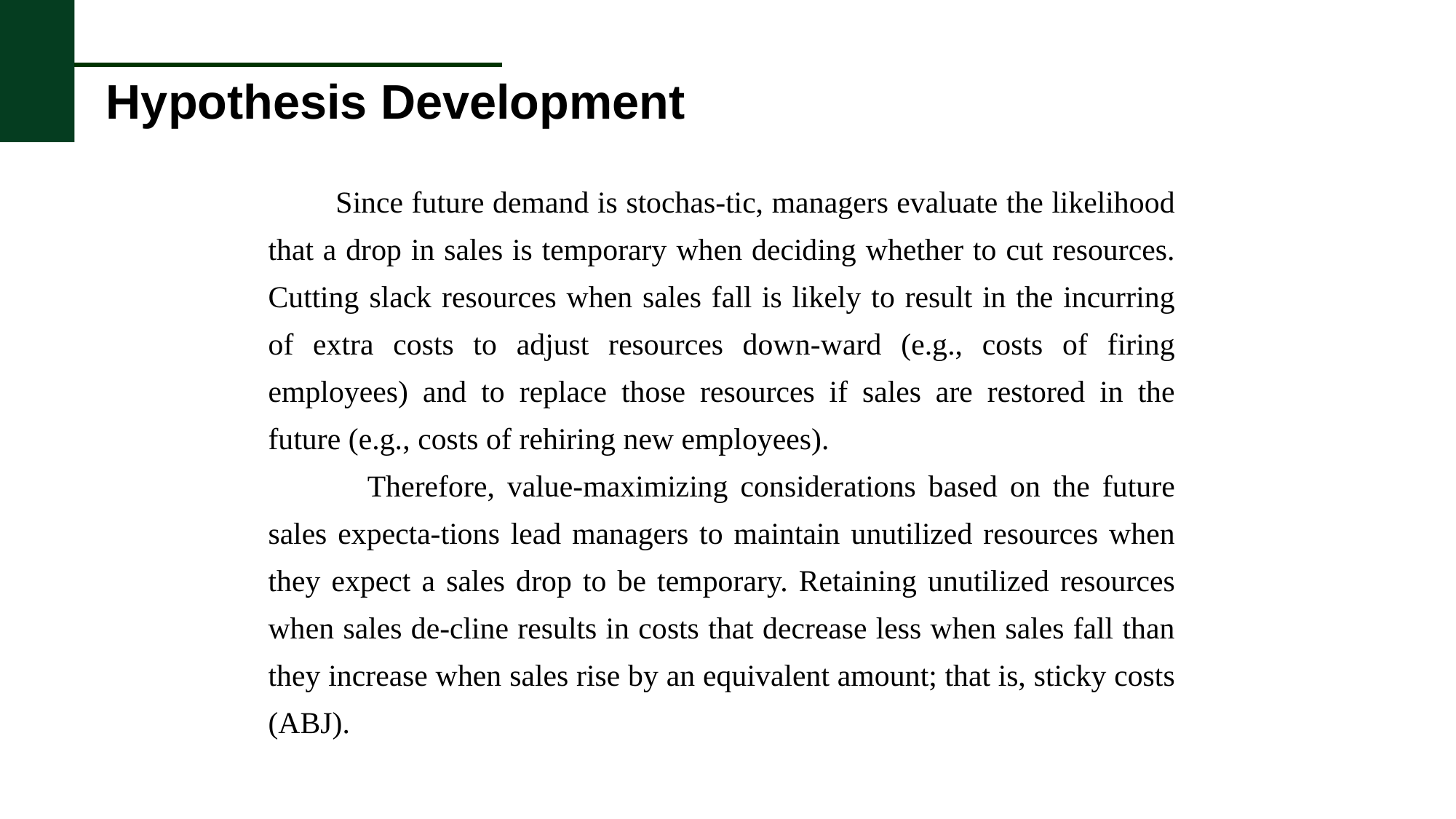

Hypothesis Development
        Since future demand is stochas-tic, managers evaluate the likelihood that a drop in sales is temporary when deciding whether to cut resources. Cutting slack resources when sales fall is likely to result in the incurring of extra costs to adjust resources down-ward (e.g., costs of firing employees) and to replace those resources if sales are restored in the future (e.g., costs of rehiring new employees).
        Therefore, value-maximizing considerations based on the future sales expecta-tions lead managers to maintain unutilized resources when they expect a sales drop to be temporary. Retaining unutilized resources when sales de-cline results in costs that decrease less when sales fall than they increase when sales rise by an equivalent amount; that is, sticky costs (ABJ).